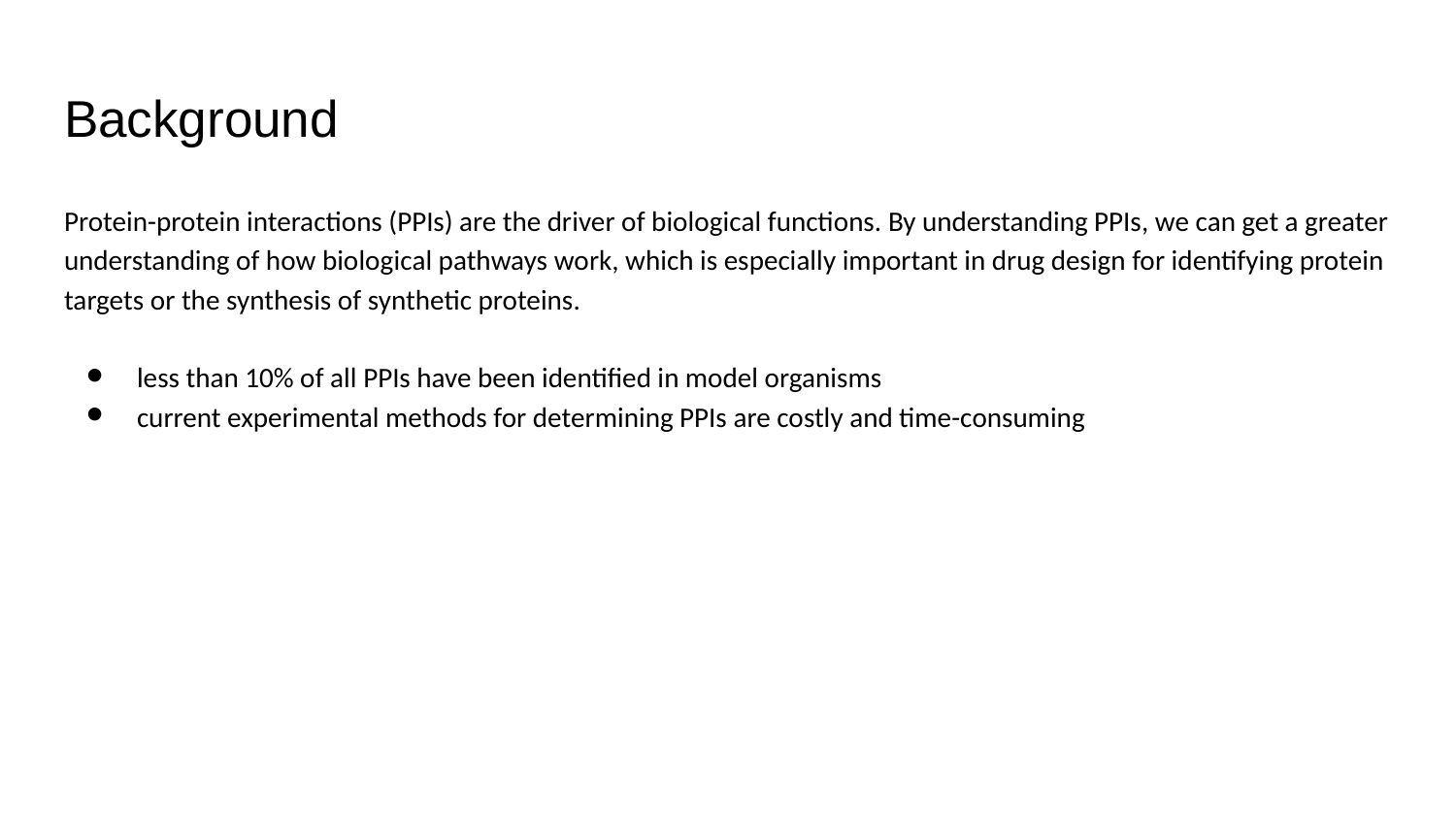

# Background
Protein-protein interactions (PPIs) are the driver of biological functions. By understanding PPIs, we can get a greater understanding of how biological pathways work, which is especially important in drug design for identifying protein targets or the synthesis of synthetic proteins.

less than 10% of all PPIs have been identified in model organisms
current experimental methods for determining PPIs are costly and time-consuming